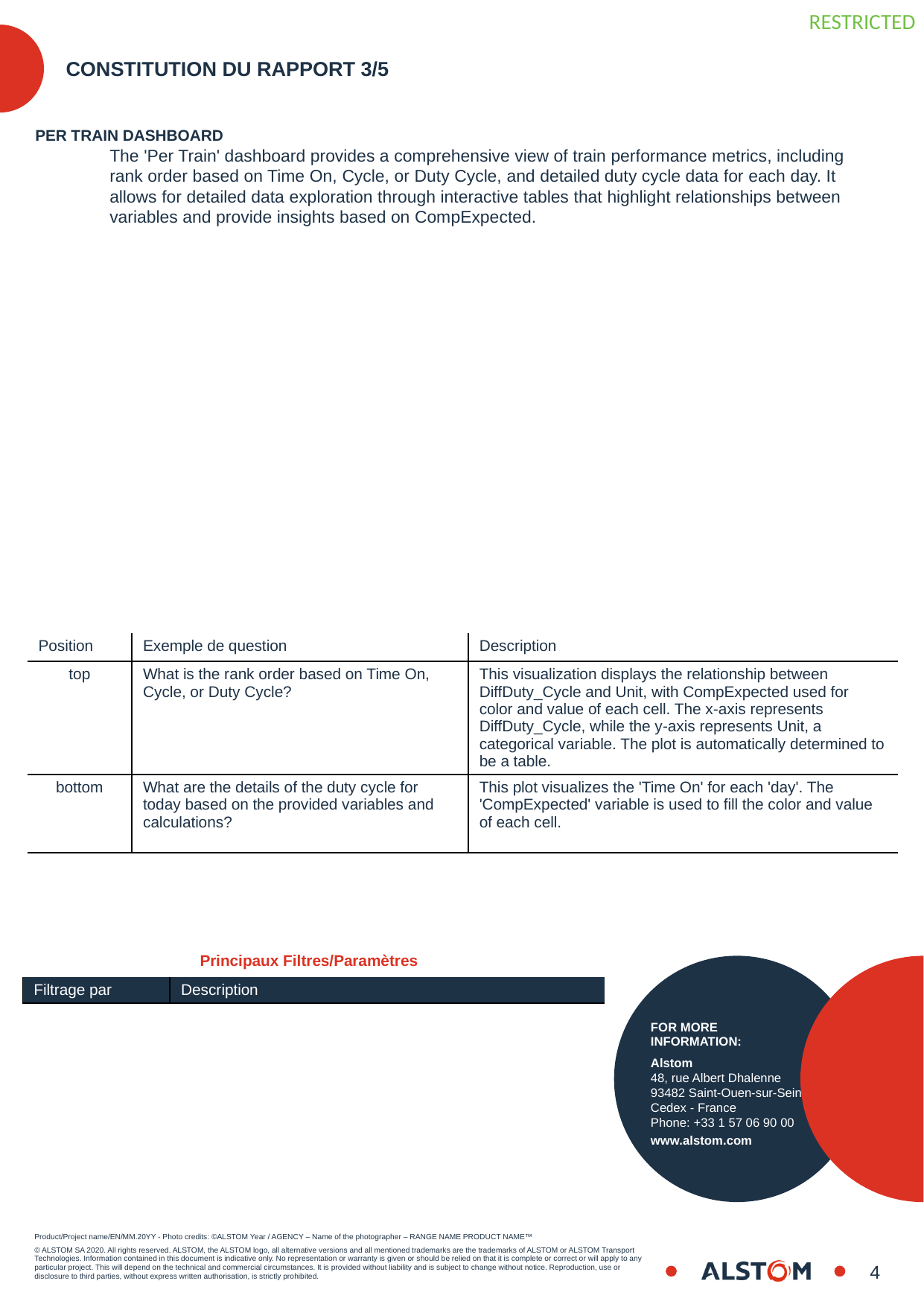

# Constitution du rapport 3/5
Per Train Dashboard
The 'Per Train' dashboard provides a comprehensive view of train performance metrics, including rank order based on Time On, Cycle, or Duty Cycle, and detailed duty cycle data for each day. It allows for detailed data exploration through interactive tables that highlight relationships between variables and provide insights based on CompExpected.

| Position | Exemple de question | Description |
| --- | --- | --- |
| top | What is the rank order based on Time On, Cycle, or Duty Cycle? | This visualization displays the relationship between DiffDuty\_Cycle and Unit, with CompExpected used for color and value of each cell. The x-axis represents DiffDuty\_Cycle, while the y-axis represents Unit, a categorical variable. The plot is automatically determined to be a table. |
| bottom | What are the details of the duty cycle for today based on the provided variables and calculations? | This plot visualizes the 'Time On' for each 'day'. The 'CompExpected' variable is used to fill the color and value of each cell. |

Principaux Filtres/Paramètres
| Filtrage par | Description |
| --- | --- |
4
8/30/2024